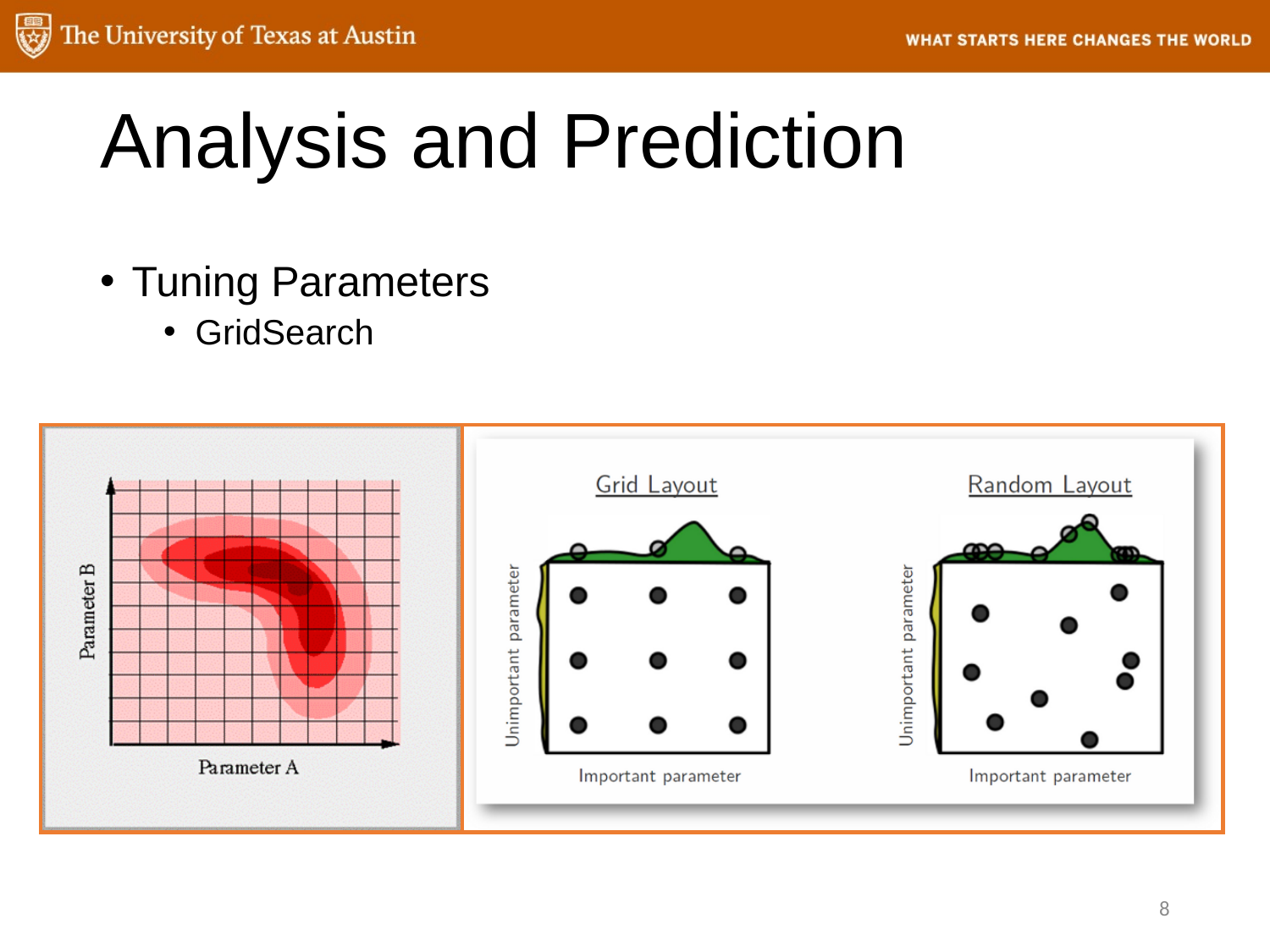

# Analysis and Prediction
Tuning Parameters
GridSearch

8